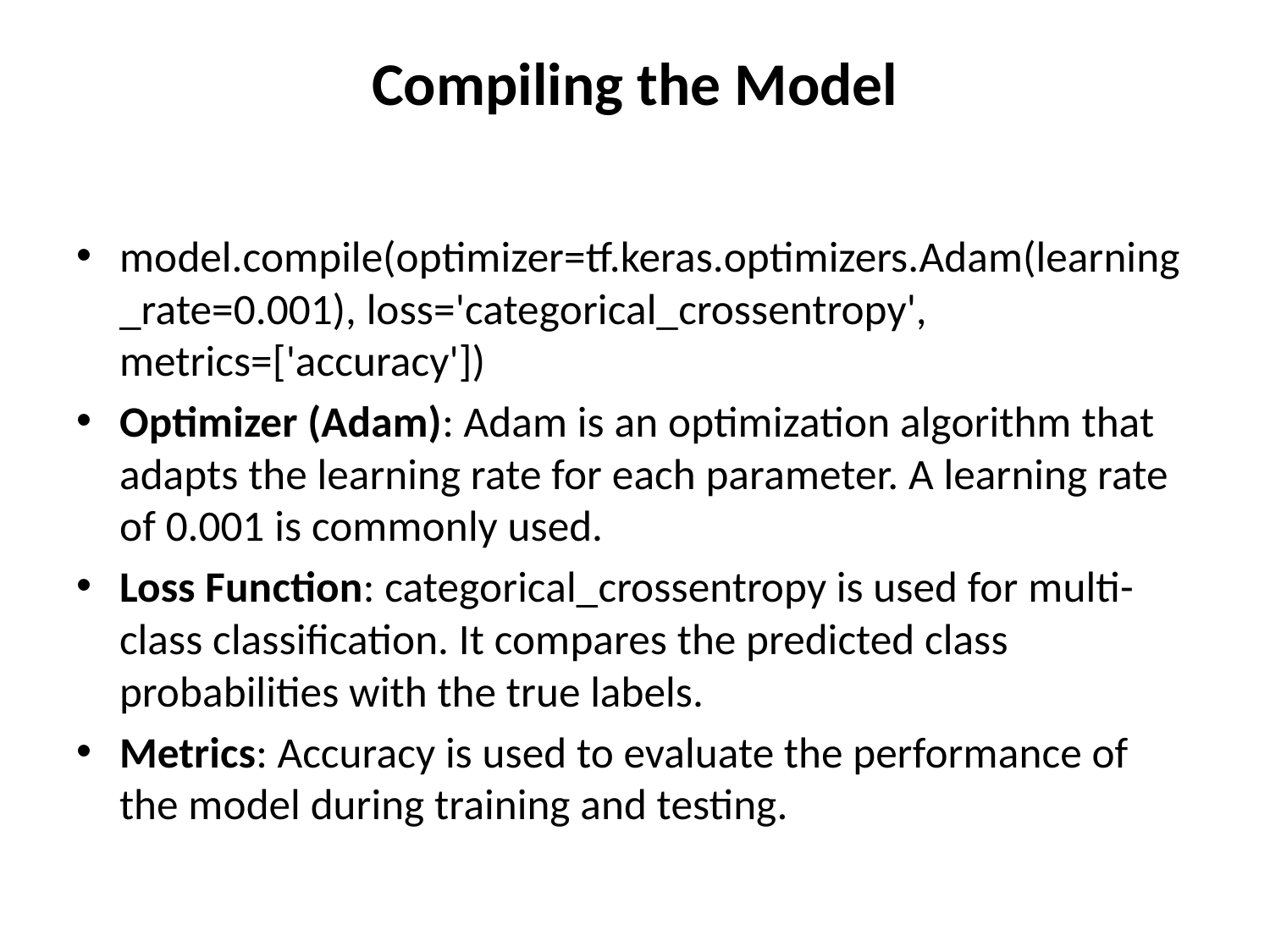

# Compiling the Model
model.compile(optimizer=tf.keras.optimizers.Adam(learning_rate=0.001), loss='categorical_crossentropy', metrics=['accuracy'])
Optimizer (Adam): Adam is an optimization algorithm that adapts the learning rate for each parameter. A learning rate of 0.001 is commonly used.
Loss Function: categorical_crossentropy is used for multi-class classification. It compares the predicted class probabilities with the true labels.
Metrics: Accuracy is used to evaluate the performance of the model during training and testing.